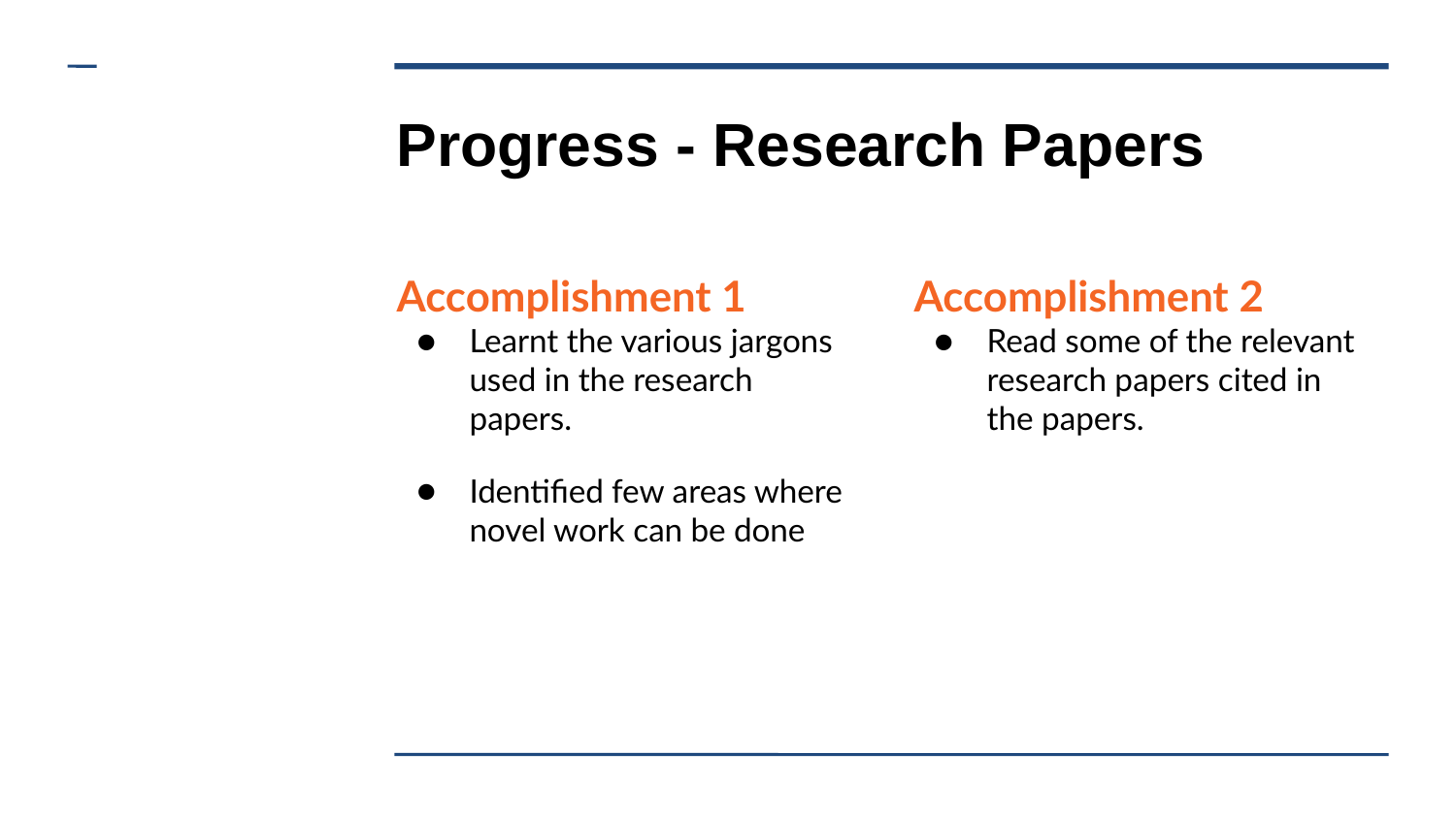

Progress - Research Papers
Accomplishment 1
Learnt the various jargons used in the research papers.

Identified few areas where novel work can be done
Accomplishment 2
Read some of the relevant research papers cited in the papers.